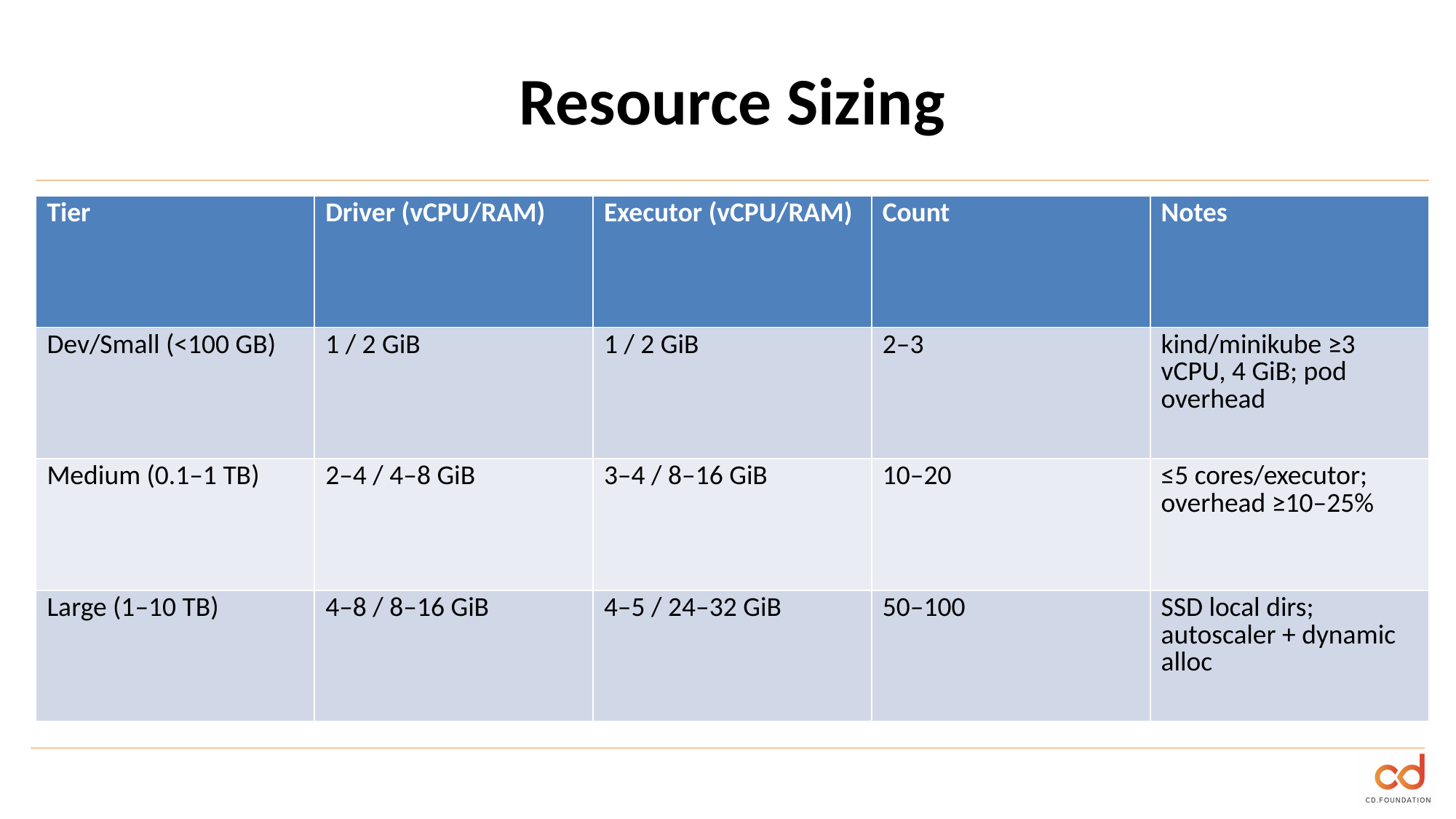

# Resource Sizing
| Tier | Driver (vCPU/RAM) | Executor (vCPU/RAM) | Count | Notes |
| --- | --- | --- | --- | --- |
| Dev/Small (<100 GB) | 1 / 2 GiB | 1 / 2 GiB | 2–3 | kind/minikube ≥3 vCPU, 4 GiB; pod overhead |
| Medium (0.1–1 TB) | 2–4 / 4–8 GiB | 3–4 / 8–16 GiB | 10–20 | ≤5 cores/executor; overhead ≥10–25% |
| Large (1–10 TB) | 4–8 / 8–16 GiB | 4–5 / 24–32 GiB | 50–100 | SSD local dirs; autoscaler + dynamic alloc |